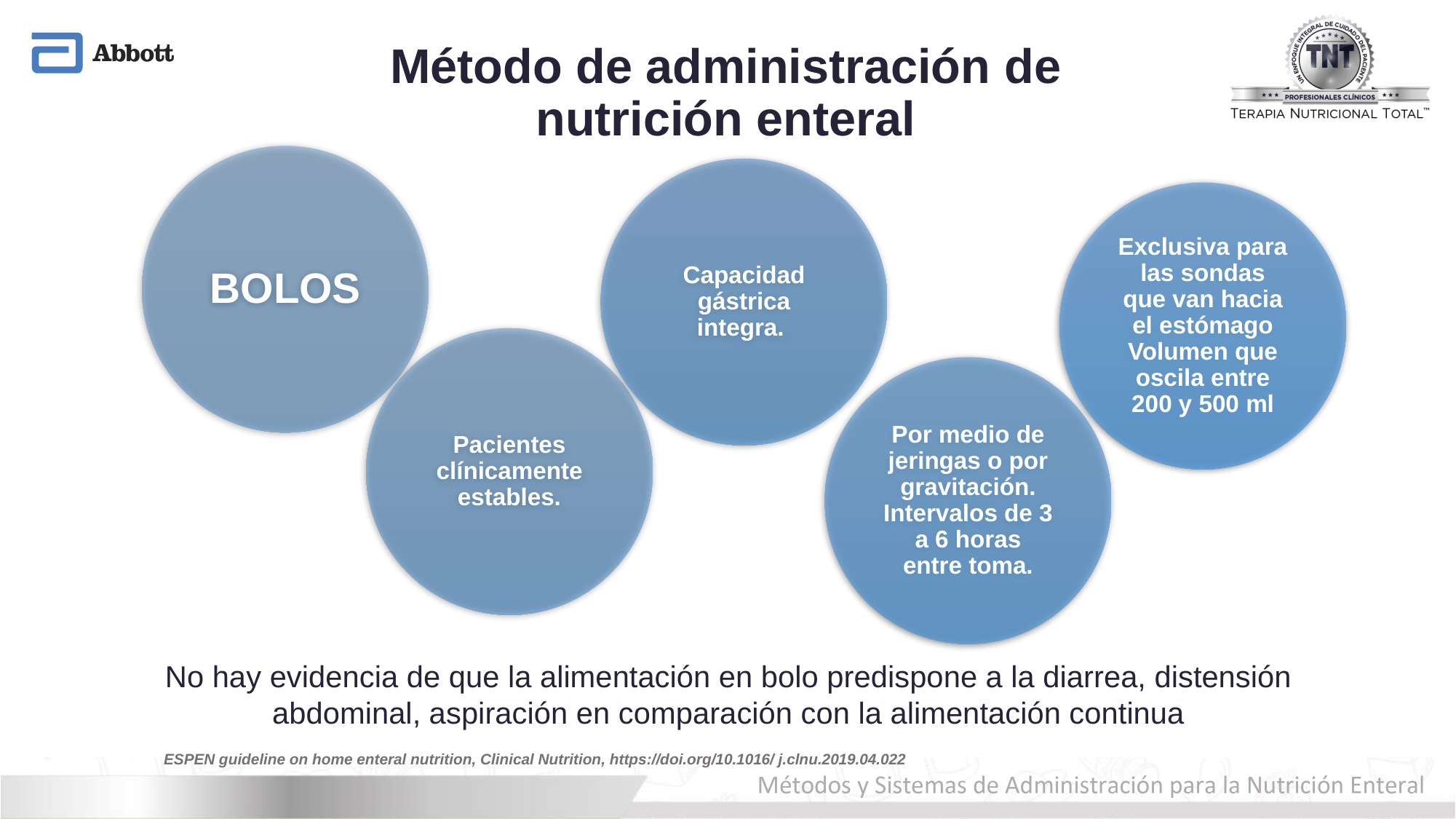

# Método de administración de nutrición enteral
BOLOS
Pacientes clínicamente estables.
Capacidad gástrica integra.
Por medio de jeringas o por gravitación. Intervalos de 3 a 6 horas entre toma.
Exclusiva para las sondas que van hacia el estómago Volumen que oscila entre 200 y 500 ml
No hay evidencia de que la alimentación en bolo predispone a la diarrea, distensión abdominal, aspiración en comparación con la alimentación continua
ESPEN guideline on home enteral nutrition, Clinical Nutrition, https://doi.org/10.1016/ j.clnu.2019.04.022